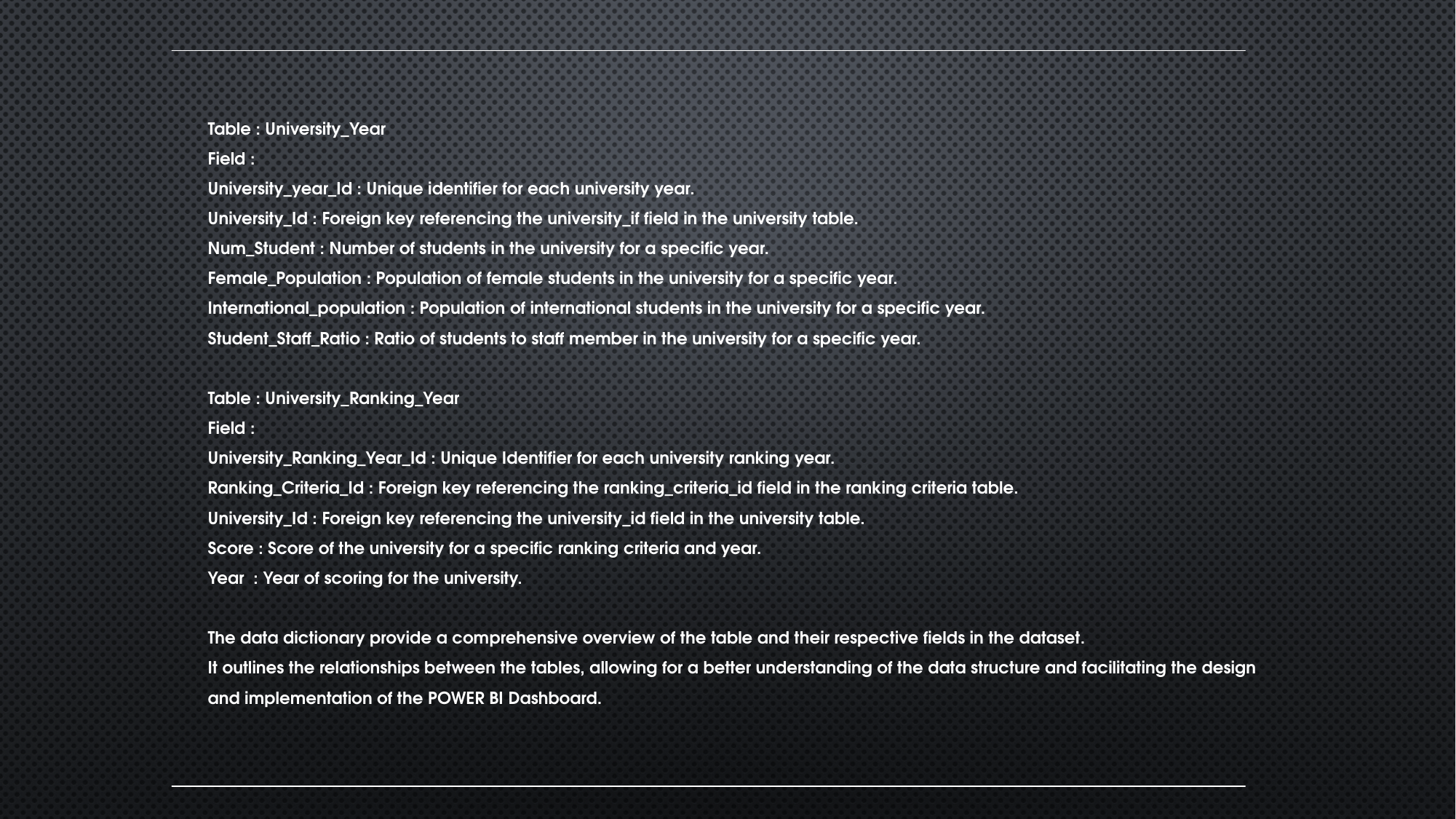

Table : University_Year
Field :
University_year_Id : Unique identifier for each university year.
University_Id : Foreign key referencing the university_if field in the university table.
Num_Student : Number of students in the university for a specific year.
Female_Population : Population of female students in the university for a specific year.
International_population : Population of international students in the university for a specific year.
Student_Staff_Ratio : Ratio of students to staff member in the university for a specific year.

Table : University_Ranking_Year
Field :
University_Ranking_Year_Id : Unique Identifier for each university ranking year.
Ranking_Criteria_Id : Foreign key referencing the ranking_criteria_id field in the ranking criteria table.
University_Id : Foreign key referencing the university_id field in the university table.
Score : Score of the university for a specific ranking criteria and year.
Year  : Year of scoring for the university.

The data dictionary provide a comprehensive overview of the table and their respective fields in the dataset.
It outlines the relationships between the tables, allowing for a better understanding of the data structure and facilitating the design and implementation of the POWER BI Dashboard.